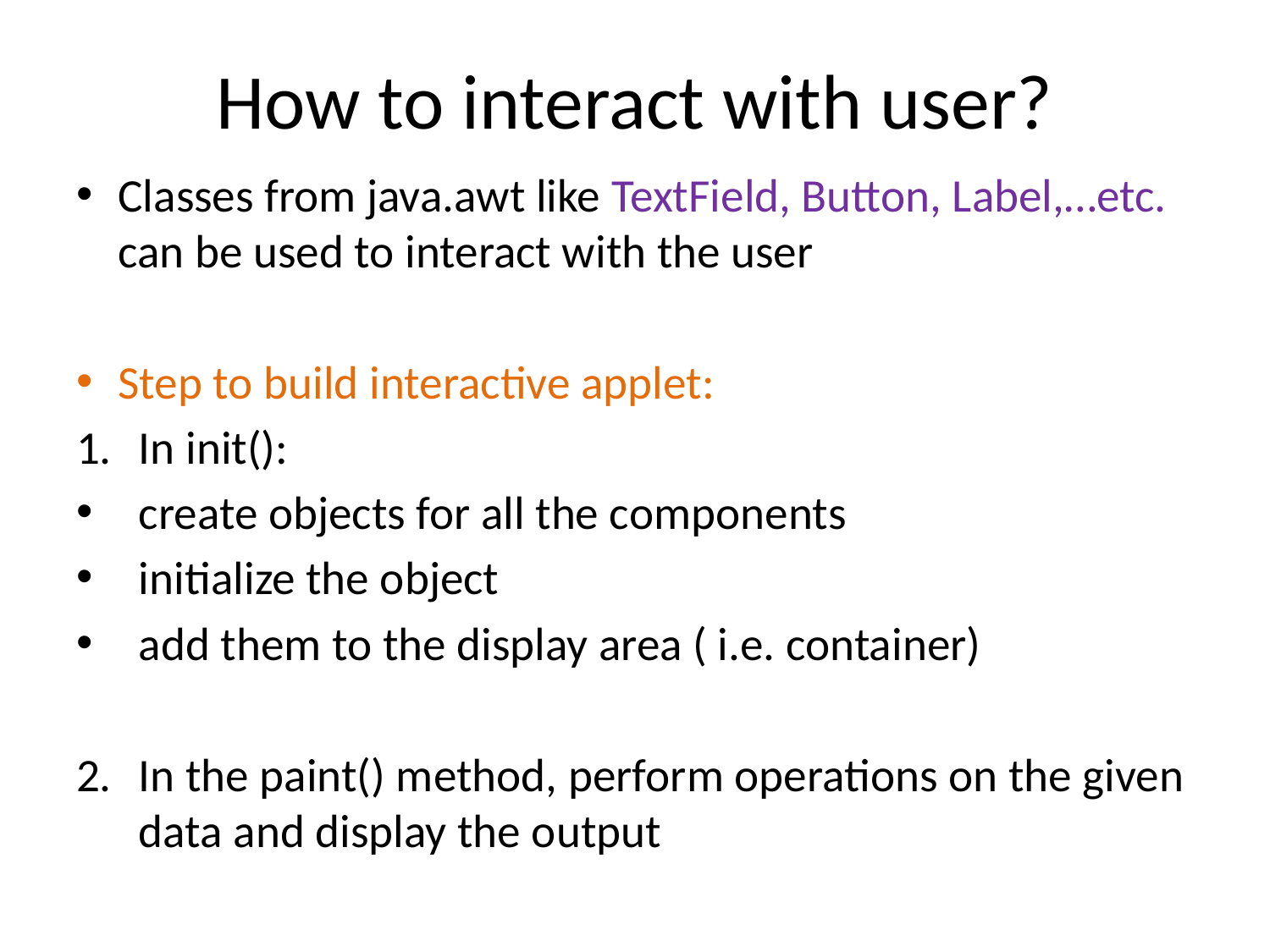

# How to interact with user?
Classes from java.awt like TextField, Button, Label,…etc. can be used to interact with the user

Step to build interactive applet:
In init():
create objects for all the components
initialize the object
add them to the display area ( i.e. container)

2.	In the paint() method, perform operations on the given data and display the output